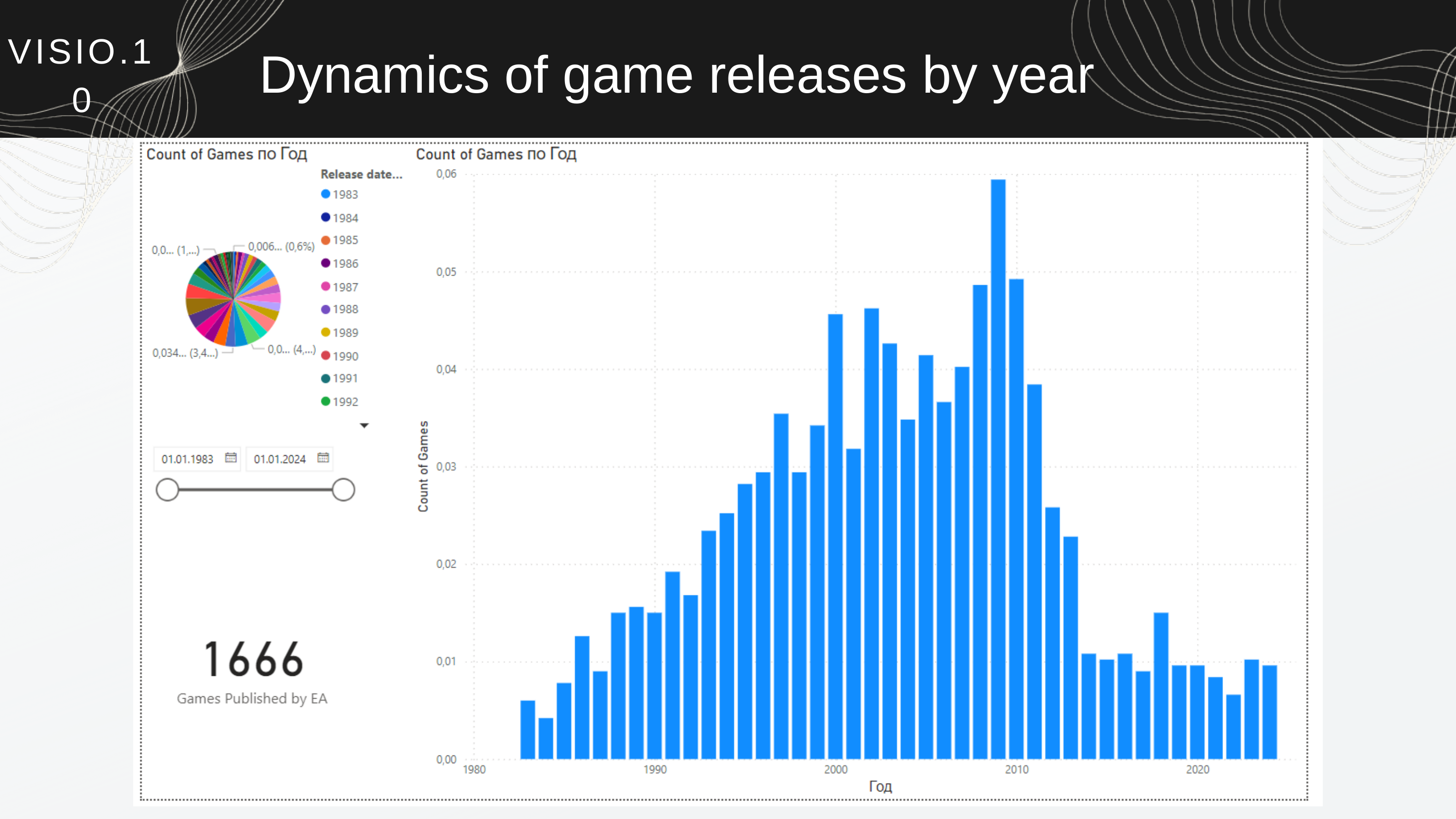

VISIO.10
Dynamics of game releases by year